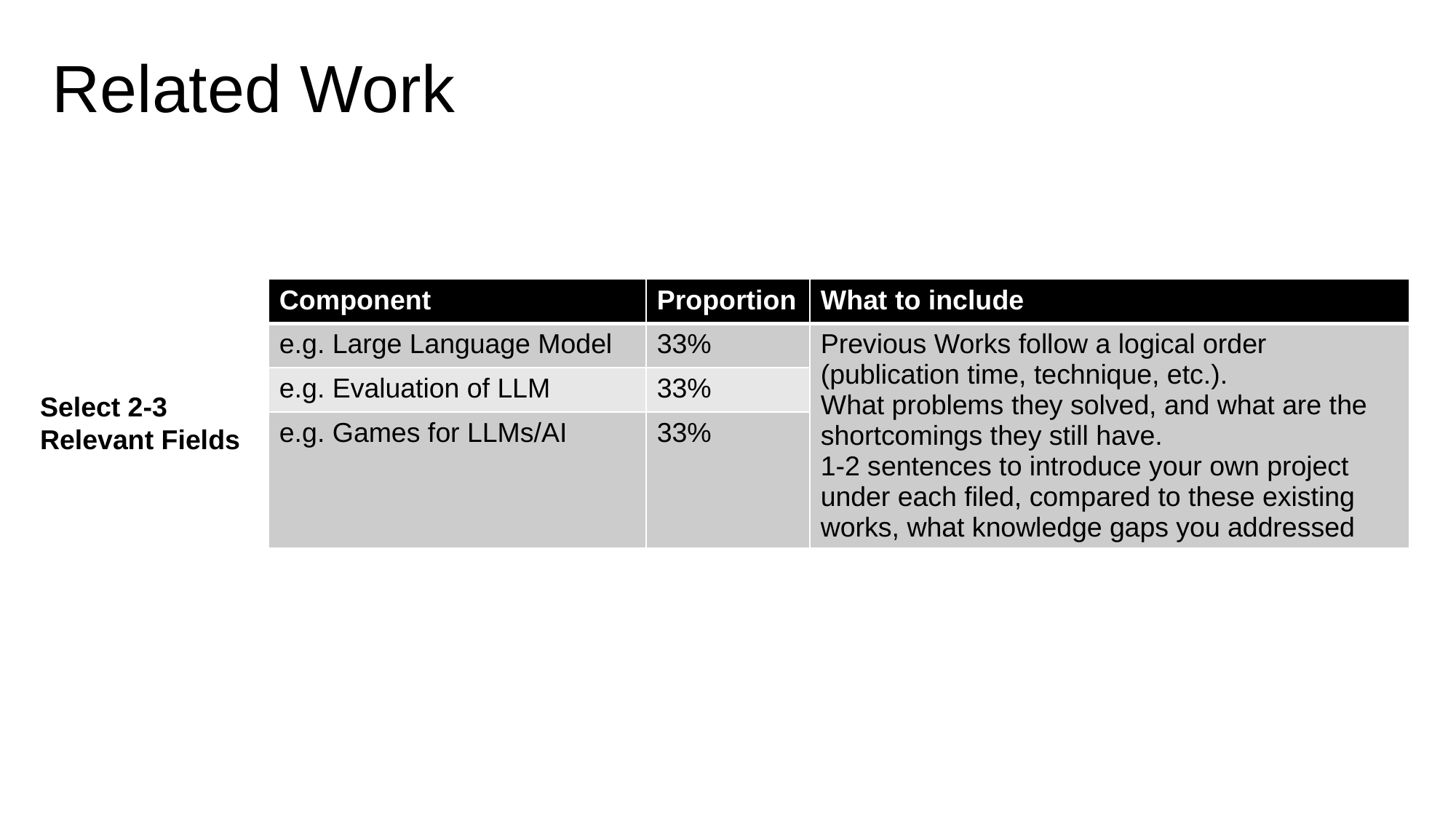

Related Work
| Component | Proportion | What to include |
| --- | --- | --- |
| e.g. Large Language Model | 33% | Previous Works follow a logical order (publication time, technique, etc.). What problems they solved, and what are the shortcomings they still have. 1-2 sentences to introduce your own project under each filed, compared to these existing works, what knowledge gaps you addressed |
| e.g. Evaluation of LLM | 33% |  |
| e.g. Games for LLMs/AI | 33% |  |
Select 2-3 Relevant Fields